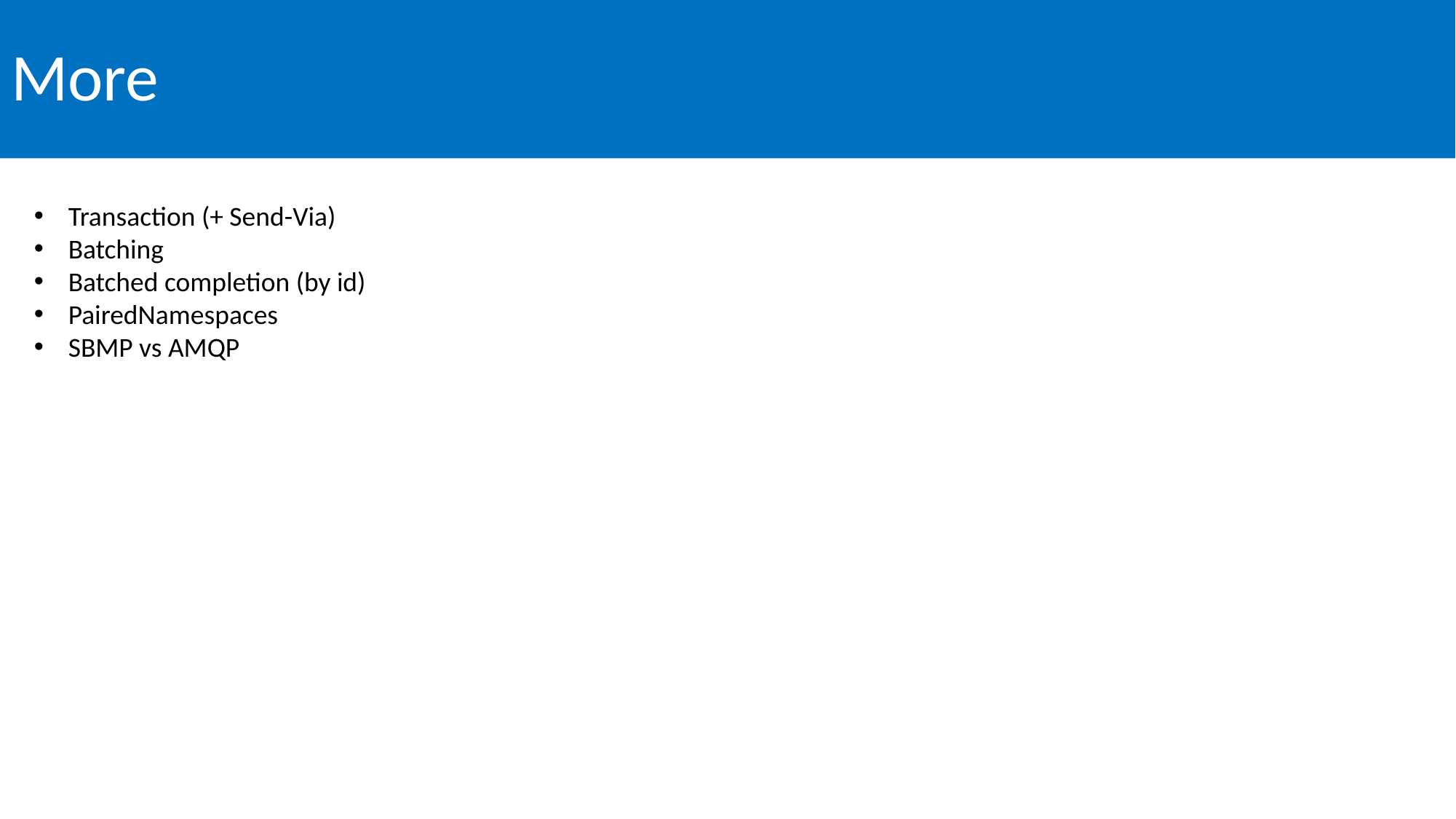

# More
Transaction (+ Send-Via)
Batching
Batched completion (by id)
PairedNamespaces
SBMP vs AMQP